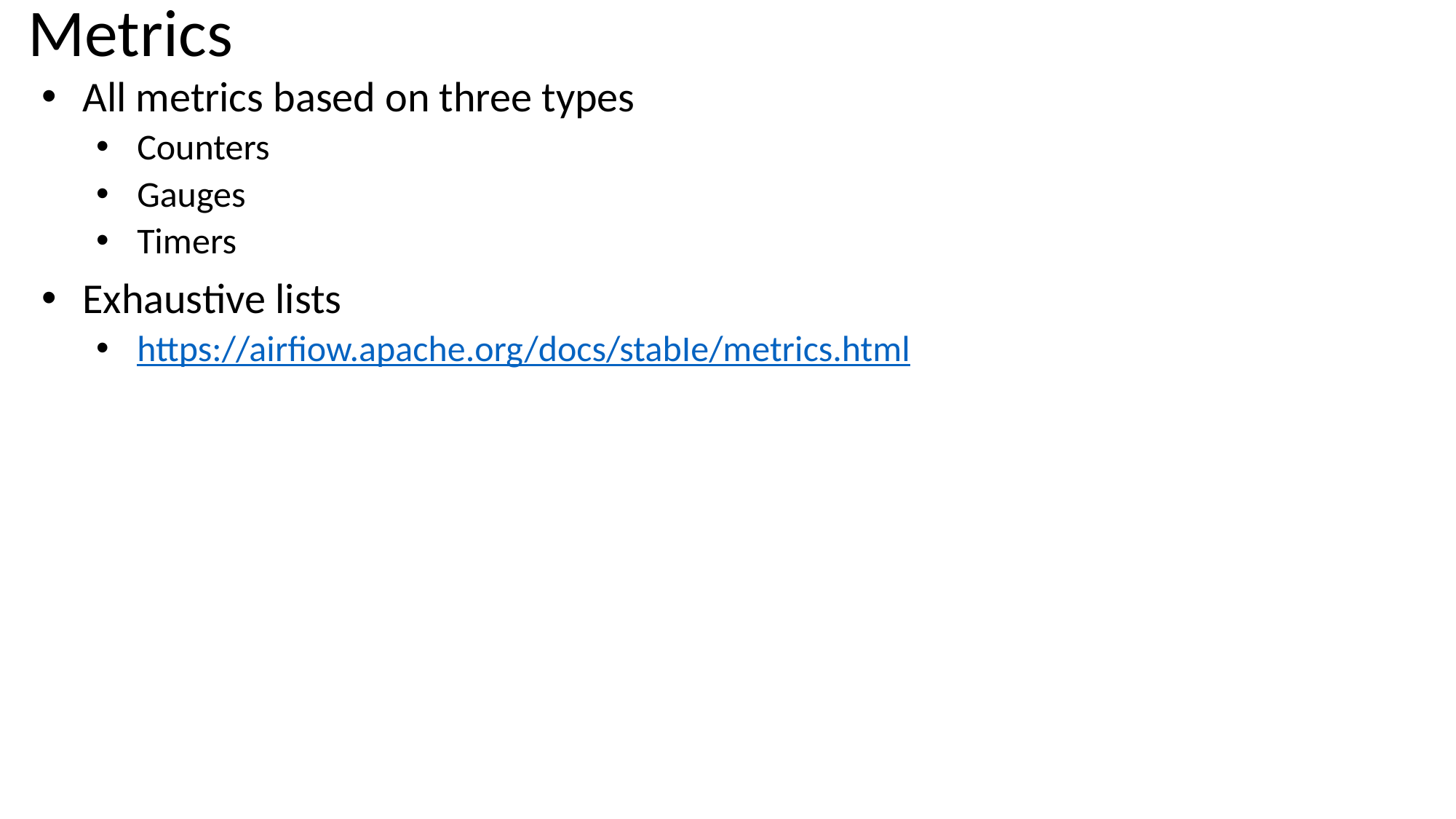

# Metrics
All metrics based on three types
Counters
Gauges
Timers
Exhaustive lists
https://airfiow.apache.org/docs/stabIe/metrics.html